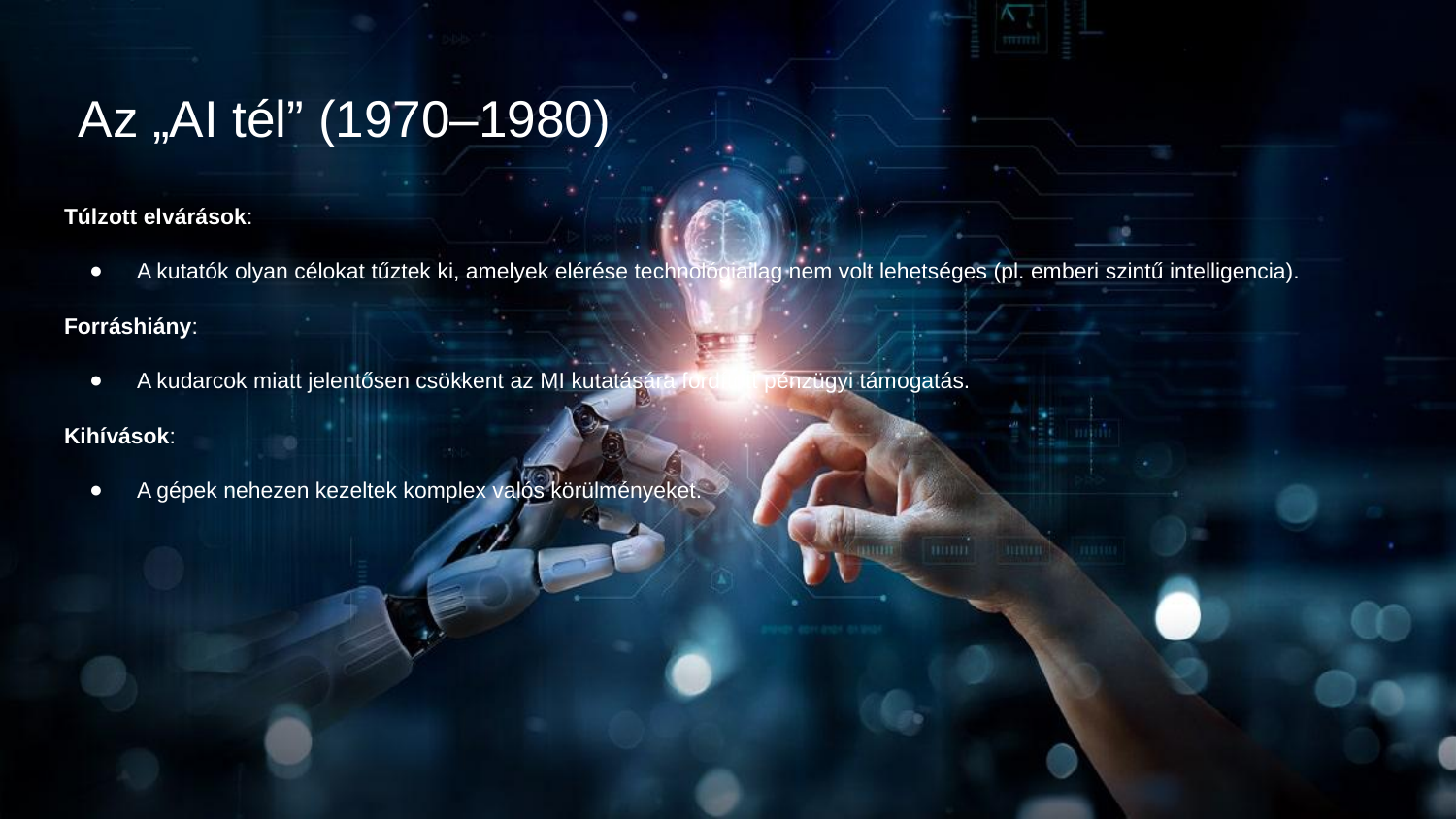

# Az „AI tél” (1970–1980)
Túlzott elvárások:
A kutatók olyan célokat tűztek ki, amelyek elérése technológiailag nem volt lehetséges (pl. emberi szintű intelligencia).
Forráshiány:
A kudarcok miatt jelentősen csökkent az MI kutatására fordított pénzügyi támogatás.
Kihívások:
A gépek nehezen kezeltek komplex valós körülményeket.